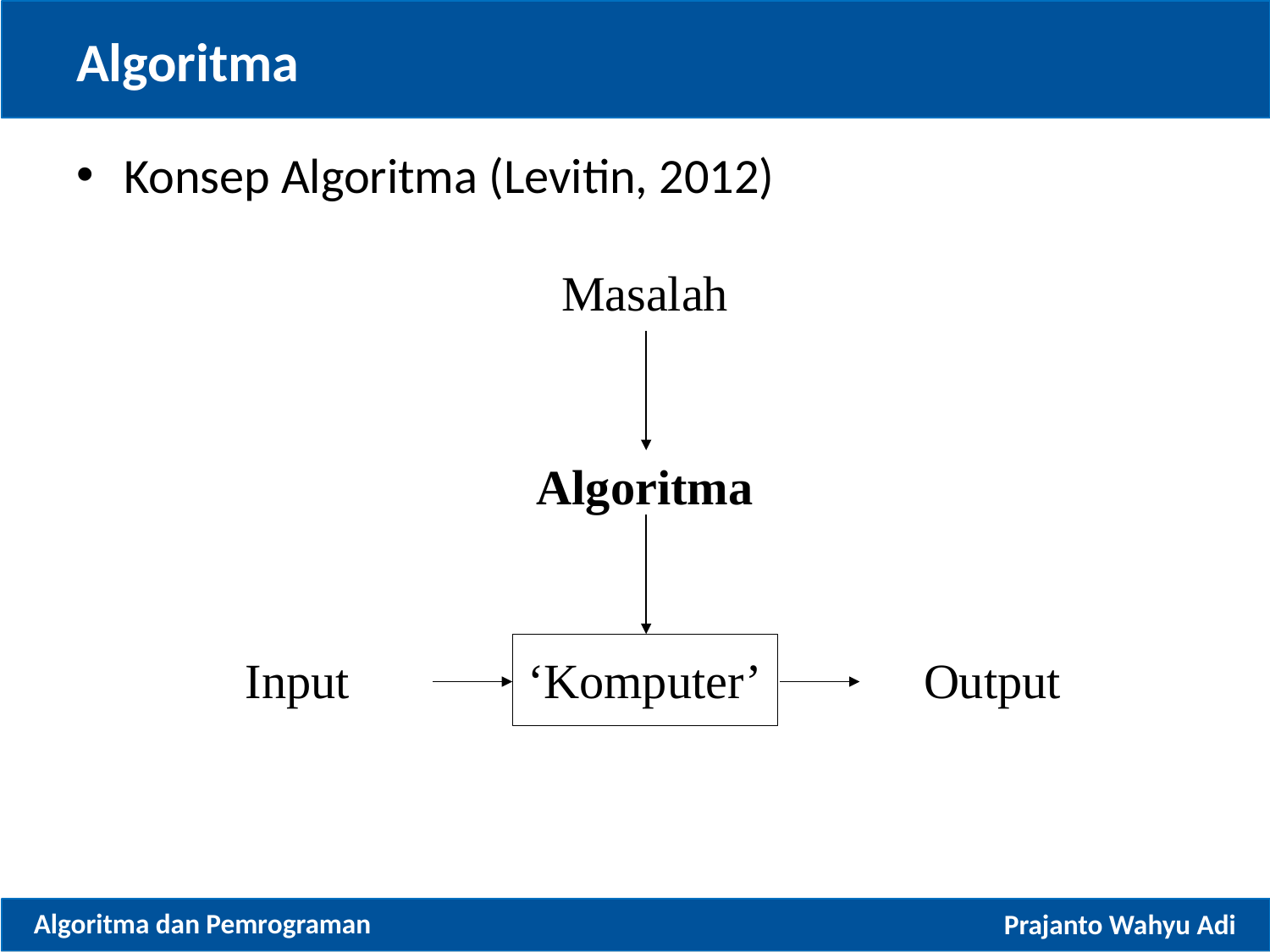

# Algoritma
Konsep Algoritma (Levitin, 2012)
Masalah
Algoritma
Input
‘Komputer’
Output